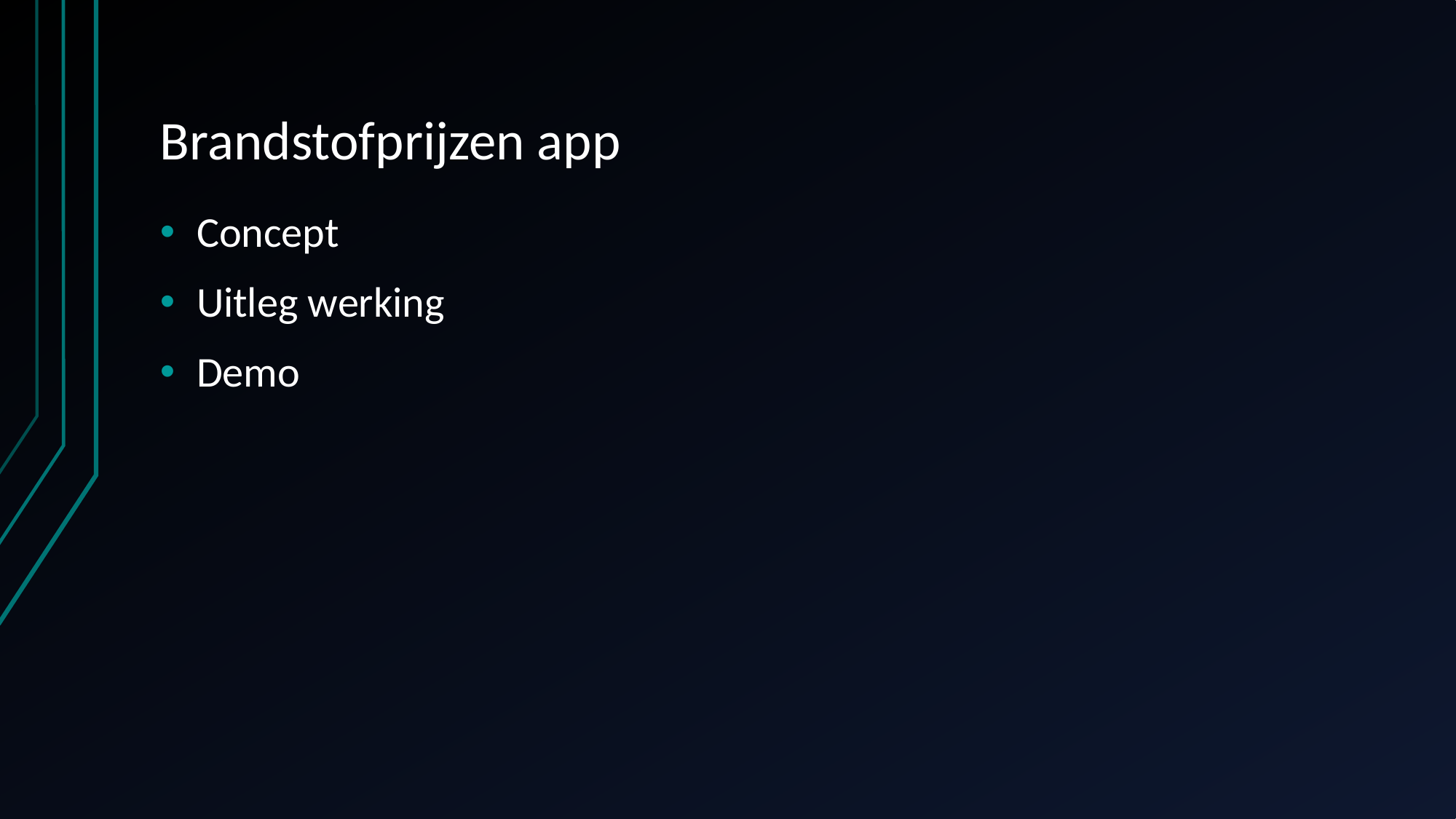

# Brandstofprijzen app
Concept
Uitleg werking
Demo